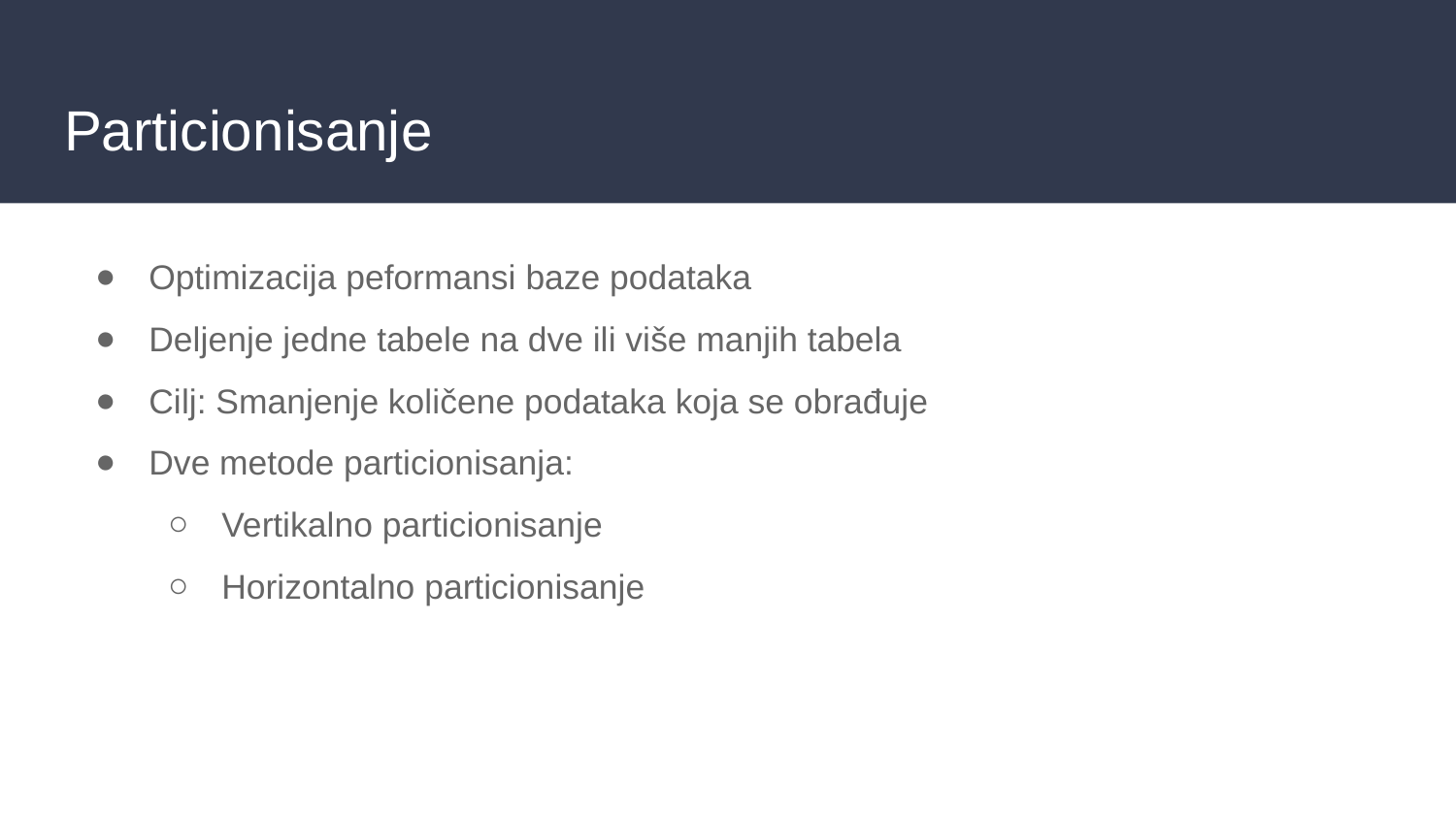

# Particionisanje
Optimizacija peformansi baze podataka
Deljenje jedne tabele na dve ili više manjih tabela
Cilj: Smanjenje količene podataka koja se obrađuje
Dve metode particionisanja:
Vertikalno particionisanje
Horizontalno particionisanje